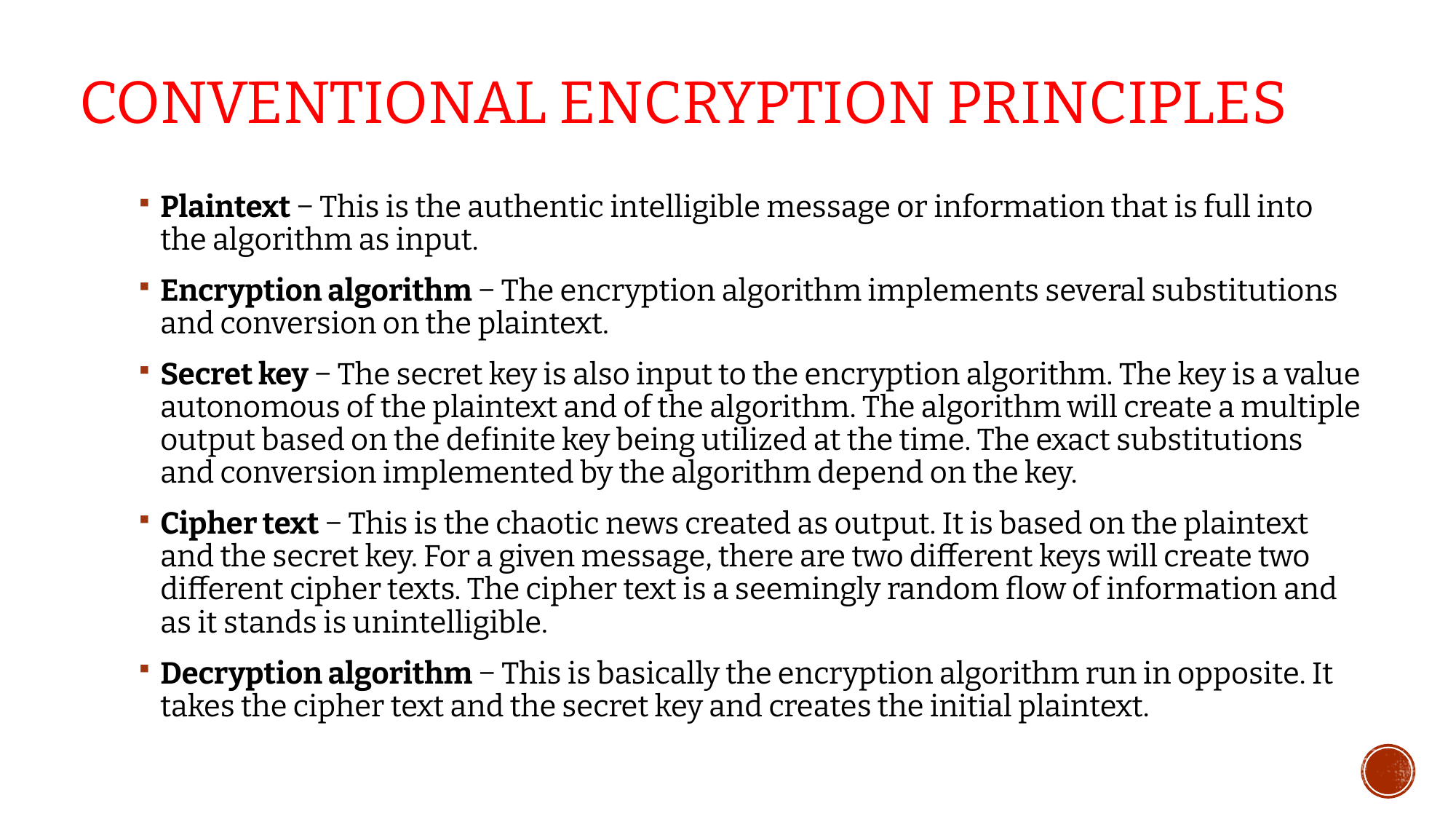

# Conventional encryption principles
Plaintext − This is the authentic intelligible message or information that is full into the algorithm as input.
Encryption algorithm − The encryption algorithm implements several substitutions and conversion on the plaintext.
Secret key − The secret key is also input to the encryption algorithm. The key is a value autonomous of the plaintext and of the algorithm. The algorithm will create a multiple output based on the definite key being utilized at the time. The exact substitutions and conversion implemented by the algorithm depend on the key.
Cipher text − This is the chaotic news created as output. It is based on the plaintext and the secret key. For a given message, there are two different keys will create two different cipher texts. The cipher text is a seemingly random flow of information and as it stands is unintelligible.
Decryption algorithm − This is basically the encryption algorithm run in opposite. It takes the cipher text and the secret key and creates the initial plaintext.